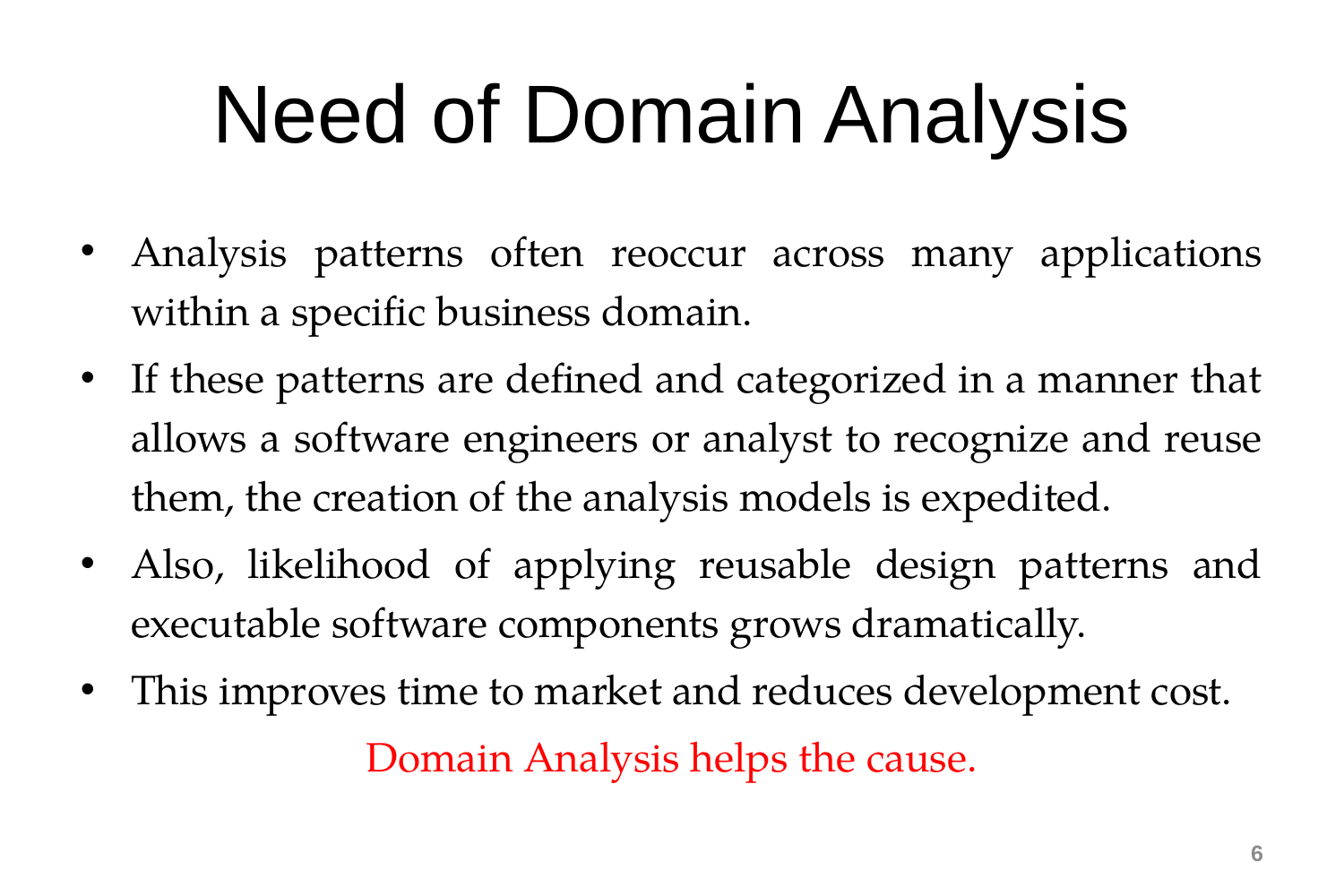

Need of Domain Analysis
Analysis patterns often reoccur across many applications within a specific business domain.
If these patterns are defined and categorized in a manner that allows a software engineers or analyst to recognize and reuse them, the creation of the analysis models is expedited.
Also, likelihood of applying reusable design patterns and executable software components grows dramatically.
This improves time to market and reduces development cost.
Domain Analysis helps the cause.
6